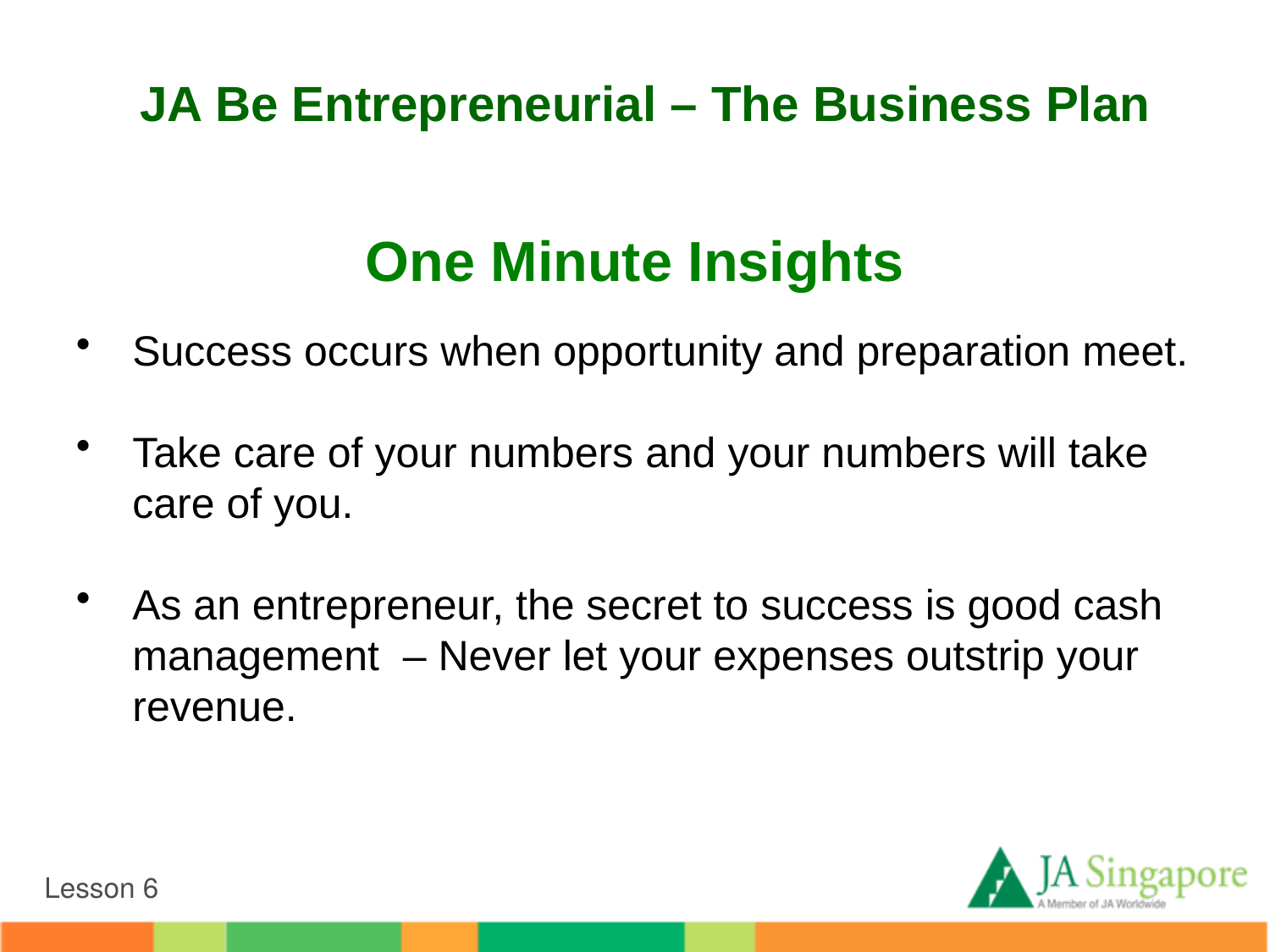

JA Be Entrepreneurial – The Business Plan

One Minute Insights
#
Success occurs when opportunity and preparation meet.

Take care of your numbers and your numbers will take care of you.

As an entrepreneur, the secret to success is good cash management  – Never let your expenses outstrip your revenue.